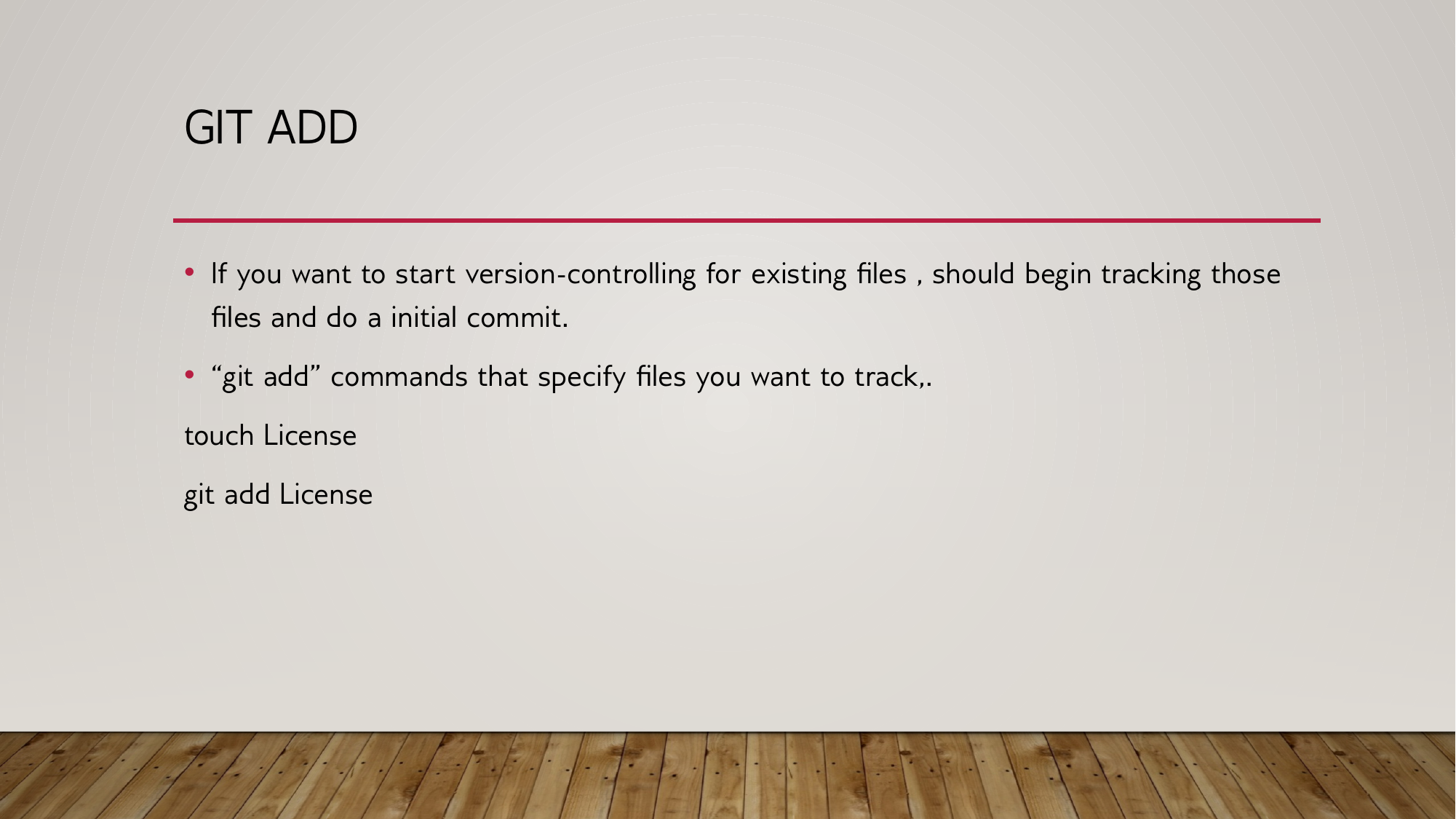

# Git add
If you want to start version-controlling for existing files , should begin tracking those files and do a initial commit.
“git add” commands that specify files you want to track,.
touch License
git add License